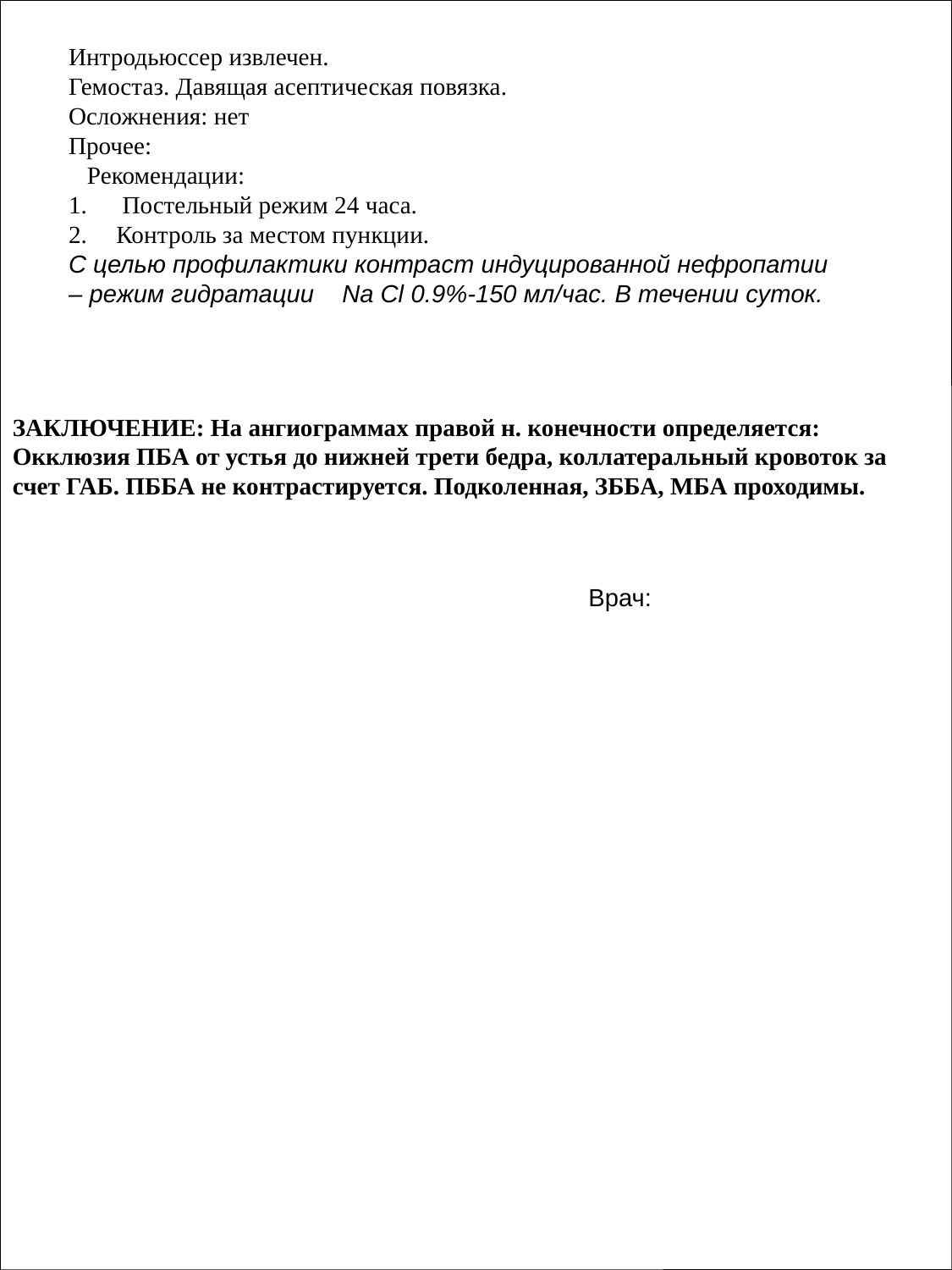

Интродьюссер извлечен.
Гемостаз. Давящая асептическая повязка.
Осложнения: нет
Прочее:
   Рекомендации:
 Постельный режим 24 часа.
Контроль за местом пункции.
С целью профилактики контраст индуцированной нефропатии
– режим гидратации    Na Cl 0.9%-150 мл/час. В течении суток.

ЗАКЛЮЧЕНИЕ: На ангиограммах правой н. конечности определяется:
Окклюзия ПБА от устья до нижней трети бедра, коллатеральный кровоток за счет ГАБ. ПББА не контрастируется. Подколенная, ЗББА, МБА проходимы.

Врач: